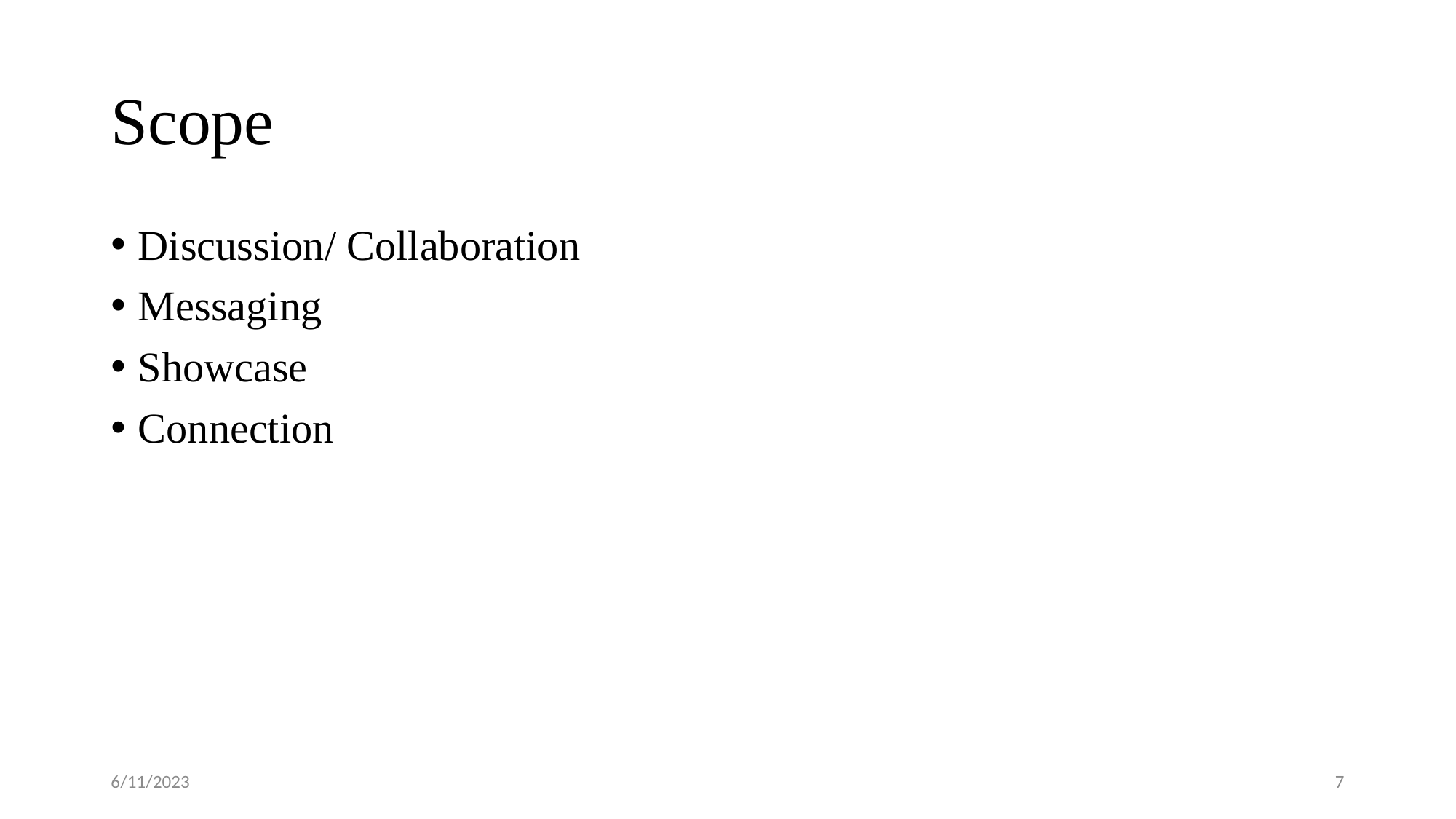

# Scope
Discussion/ Collaboration
Messaging
Showcase
Connection
6/11/2023
7